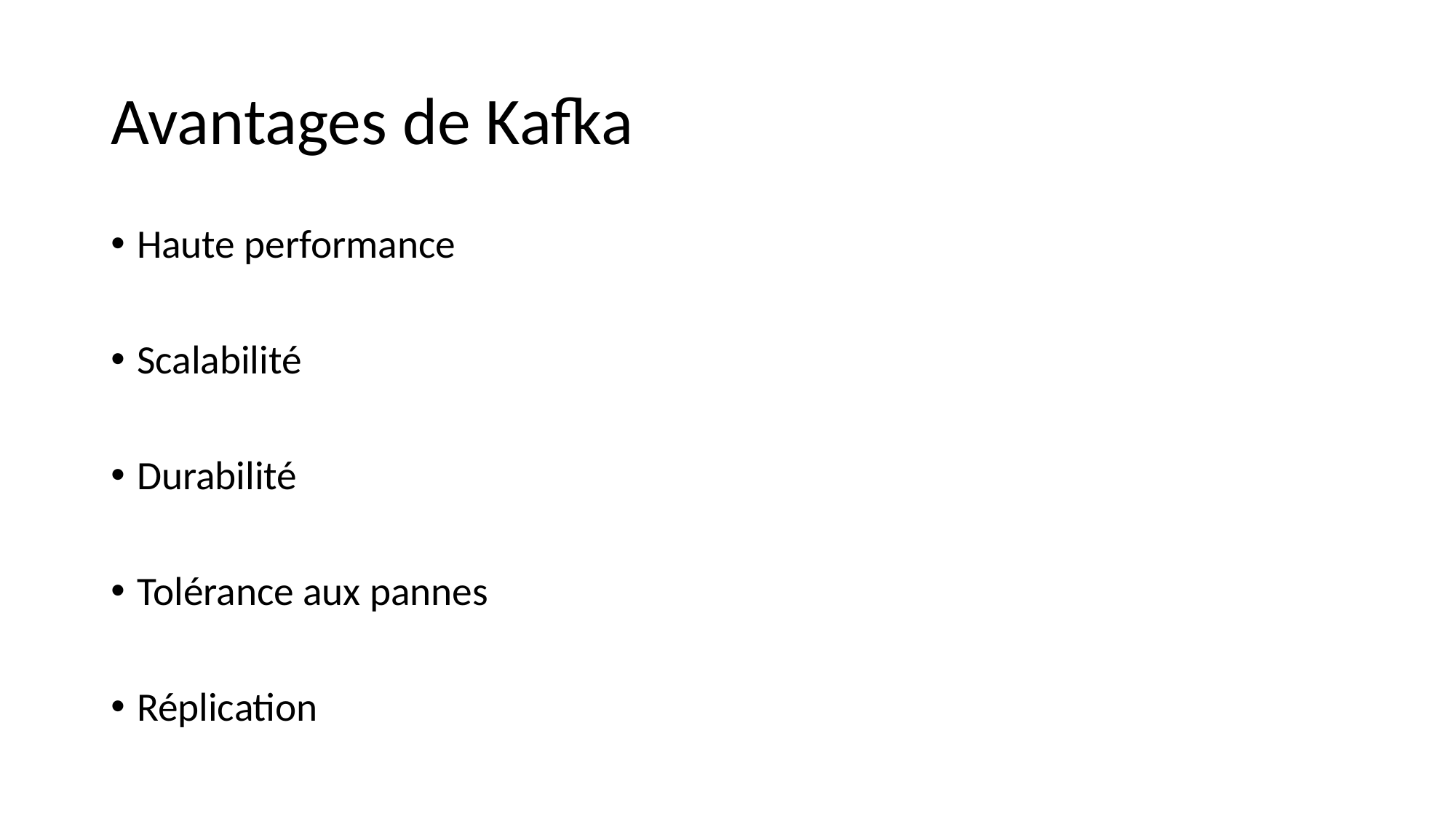

# Avantages de Kafka
Haute performance

Scalabilité

Durabilité

Tolérance aux pannes

Réplication